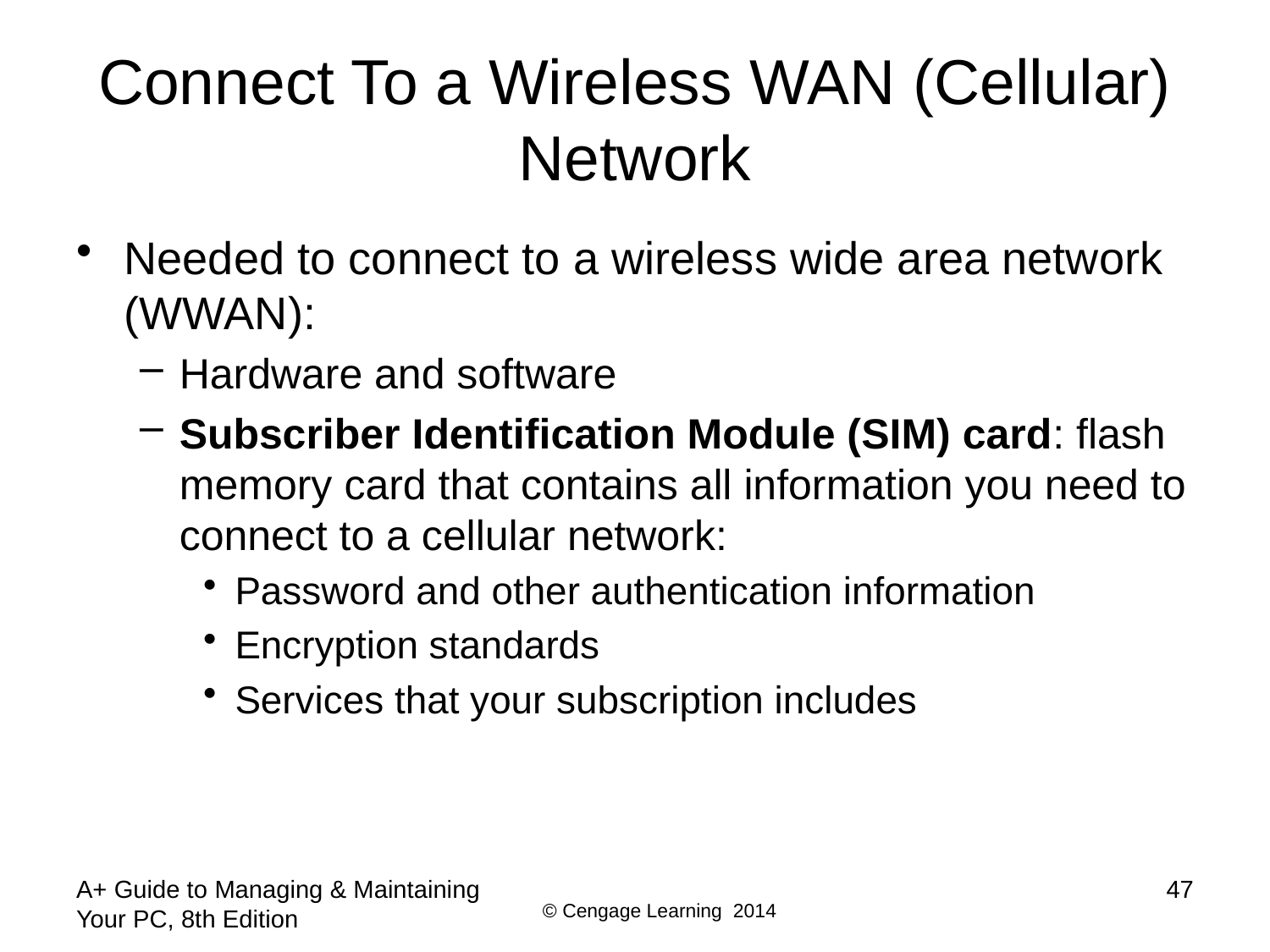

# Connect To a Wireless WAN (Cellular) Network
Needed to connect to a wireless wide area network (WWAN):
Hardware and software
Subscriber Identification Module (SIM) card: flash memory card that contains all information you need to connect to a cellular network:
Password and other authentication information
Encryption standards
Services that your subscription includes

A+ Guide to Managing & Maintaining Your PC, 8th Edition
47